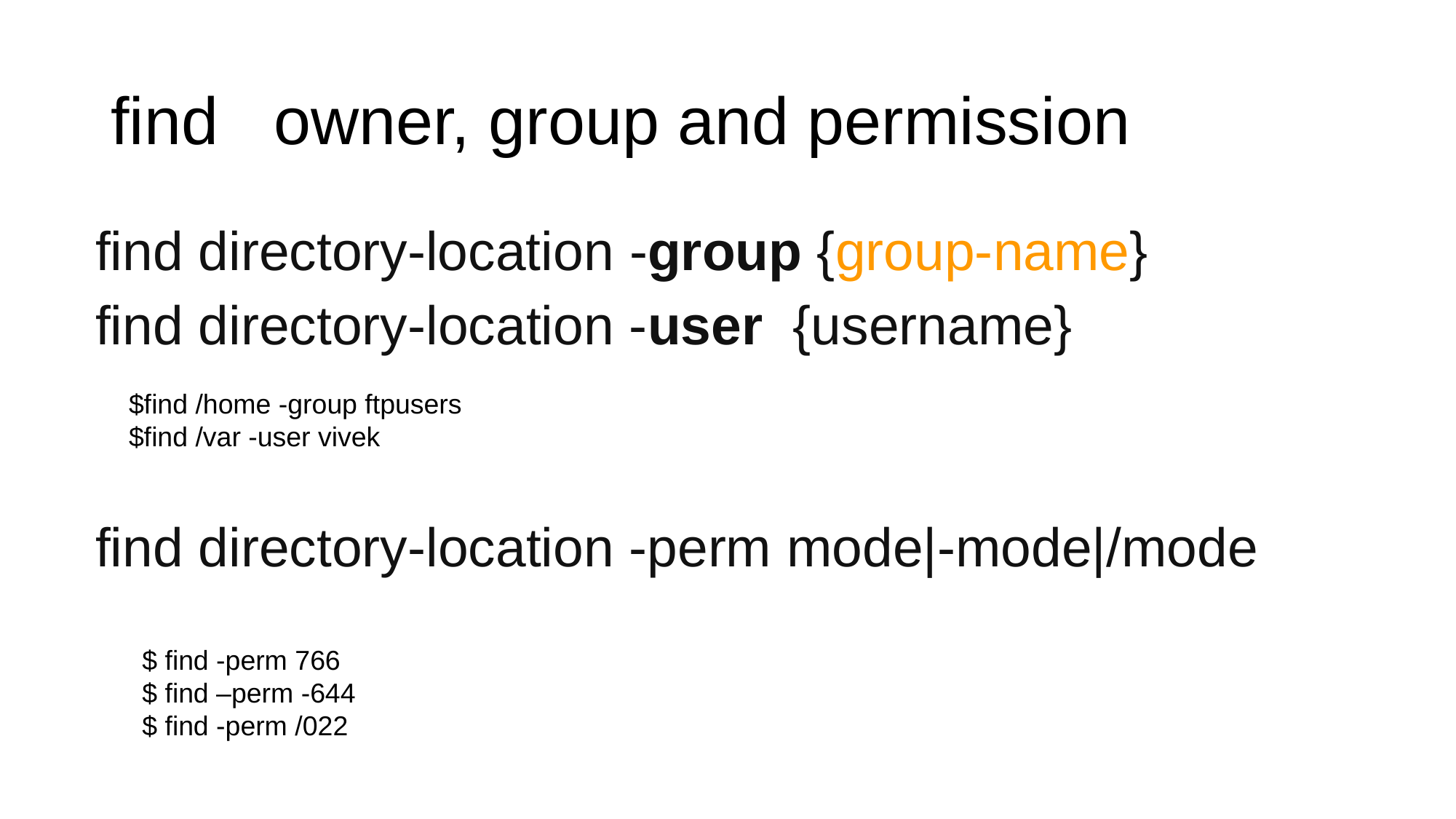

# find   owner, group and permission
find directory-location -group {group-name}
find directory-location -user  {username}

find directory-location -perm mode|-mode|/mode

$find /home -group ftpusers
$find /var -user vivek

$ find -perm 766
$ find –perm -644
$ find -perm /022